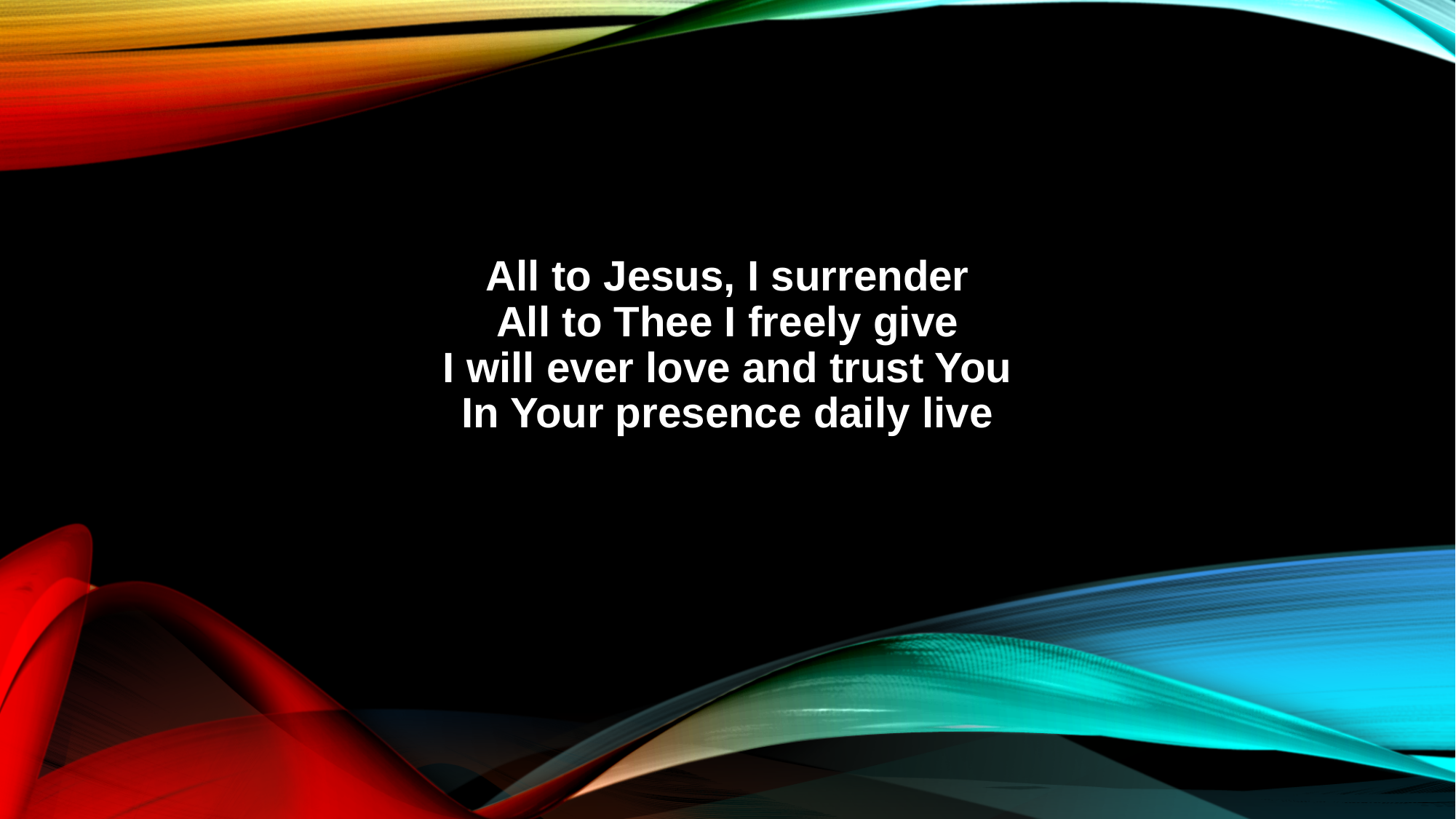

All to Jesus, I surrender
All to Thee I freely give
I will ever love and trust You
In Your presence daily live